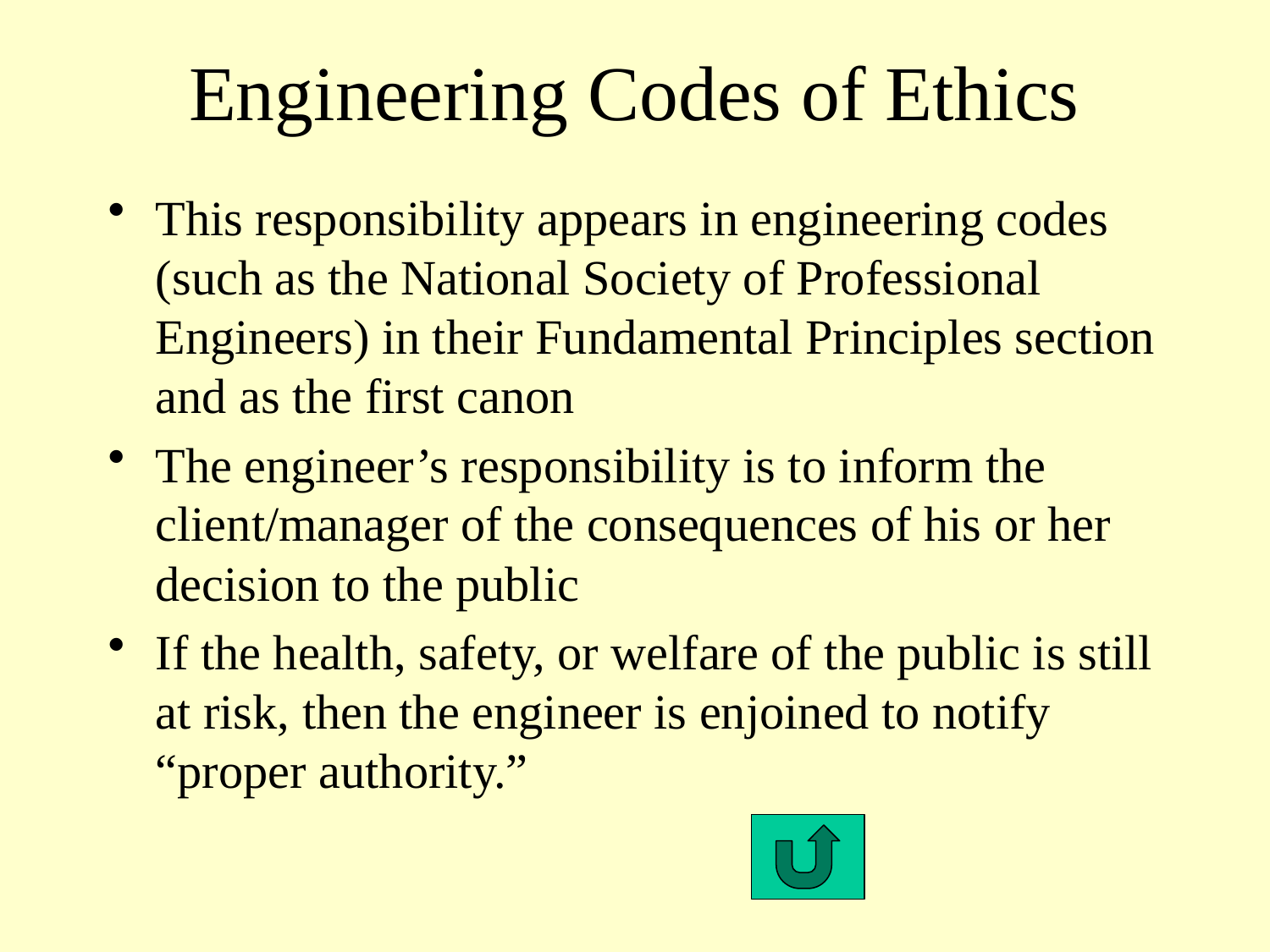

# Engineering Codes of Ethics
This responsibility appears in engineering codes (such as the National Society of Professional Engineers) in their Fundamental Principles section and as the first canon
The engineer’s responsibility is to inform the client/manager of the consequences of his or her decision to the public
If the health, safety, or welfare of the public is still at risk, then the engineer is enjoined to notify “proper authority.”